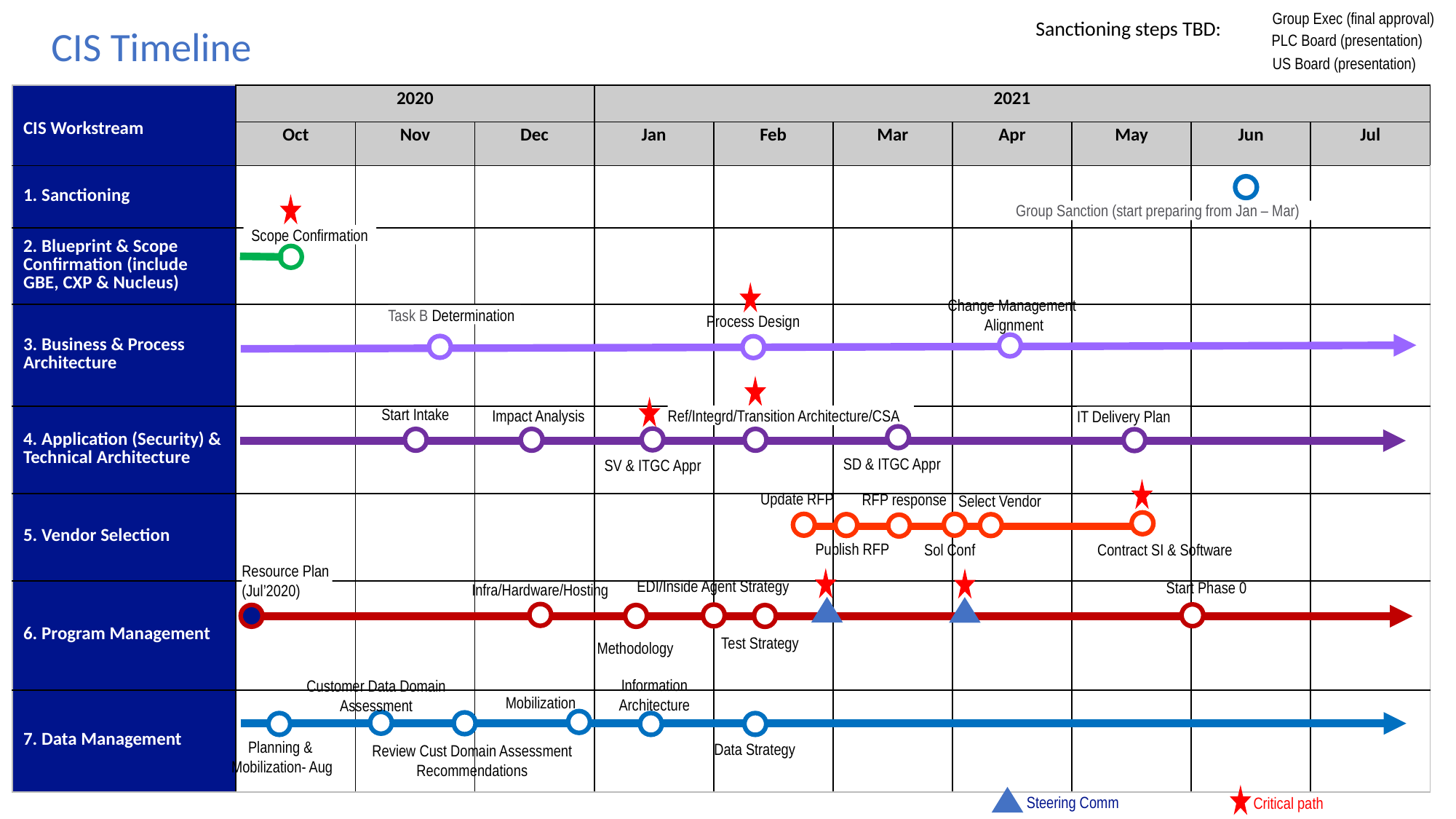

Group Exec (final approval)
Sanctioning steps TBD:
CIS Timeline
PLC Board (presentation)
US Board (presentation)
| CIS Workstream | 2020 |  |  | 2021 |  |  |  |  |  |  |
| --- | --- | --- | --- | --- | --- | --- | --- | --- | --- | --- |
|  | Oct | Nov | Dec | Jan | Feb | Mar | Apr | May | Jun | Jul |
| 1. Sanctioning |  |  |  |  |  |  |  |  |  |  |
| 2. Blueprint & Scope Confirmation (include GBE, CXP & Nucleus) |  |  |  |  |  |  |  |  |  |  |
| 3. Business & Process Architecture |  |  |  |  |  |  |  |  |  |  |
| 4. Application (Security) & Technical Architecture |  |  |  |  |  |  |  |  |  |  |
| 5. Vendor Selection |  |  |  |  |  |  |  |  |  |  |
| 6. Program Management |  |  |  |  |  |  |  |  |  |  |
| 7. Data Management |  |  |  |  |  |  |  |  |  |  |

Group Sanction (start preparing from Jan – Mar)
Scope Confirmation

Change Management
 Alignment
Task B Determination
Process Design

Start Intake
Ref/Integrd/Transition Architecture/CSA
Impact Analysis
IT Delivery Plan

SD & ITGC Appr
SV & ITGC Appr

Update RFP
RFP response
Select Vendor

Publish RFP
Contract SI & Software
Sol Conf
Resource Plan (Jul’2020)

EDI/Inside Agent Strategy
Start Phase 0
Infra/Hardware/Hosting

Test Strategy
Methodology
Information Architecture
Customer Data Domain Assessment
Mobilization

Planning &
 Mobilization- Aug
Data Strategy
Review Cust Domain Assessment Recommendations

Steering Comm
Critical path